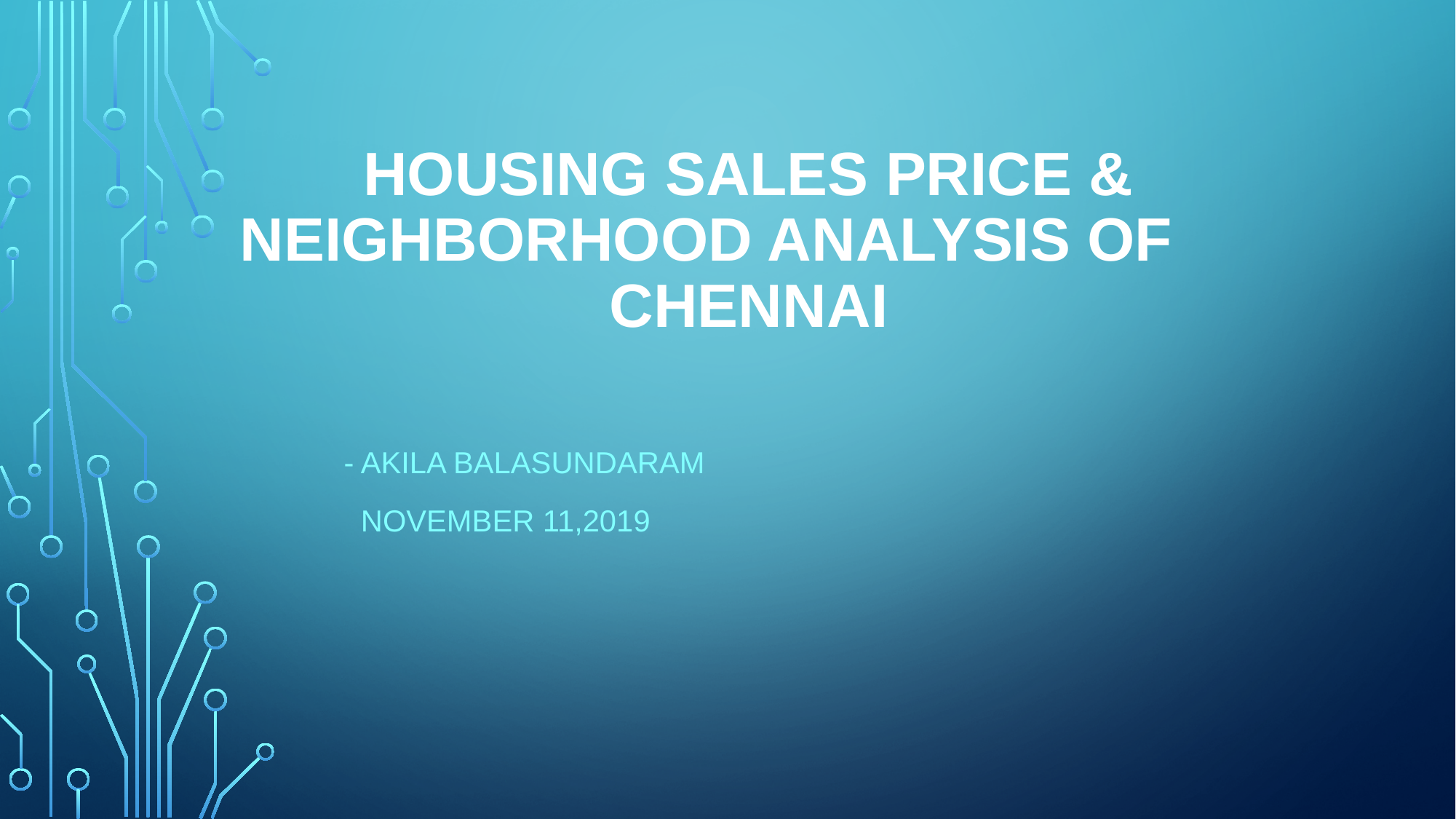

# Housing Sales price & Neighborhood Analysis of      Chennai
	- Akila Balasundaram
	  November 11,2019